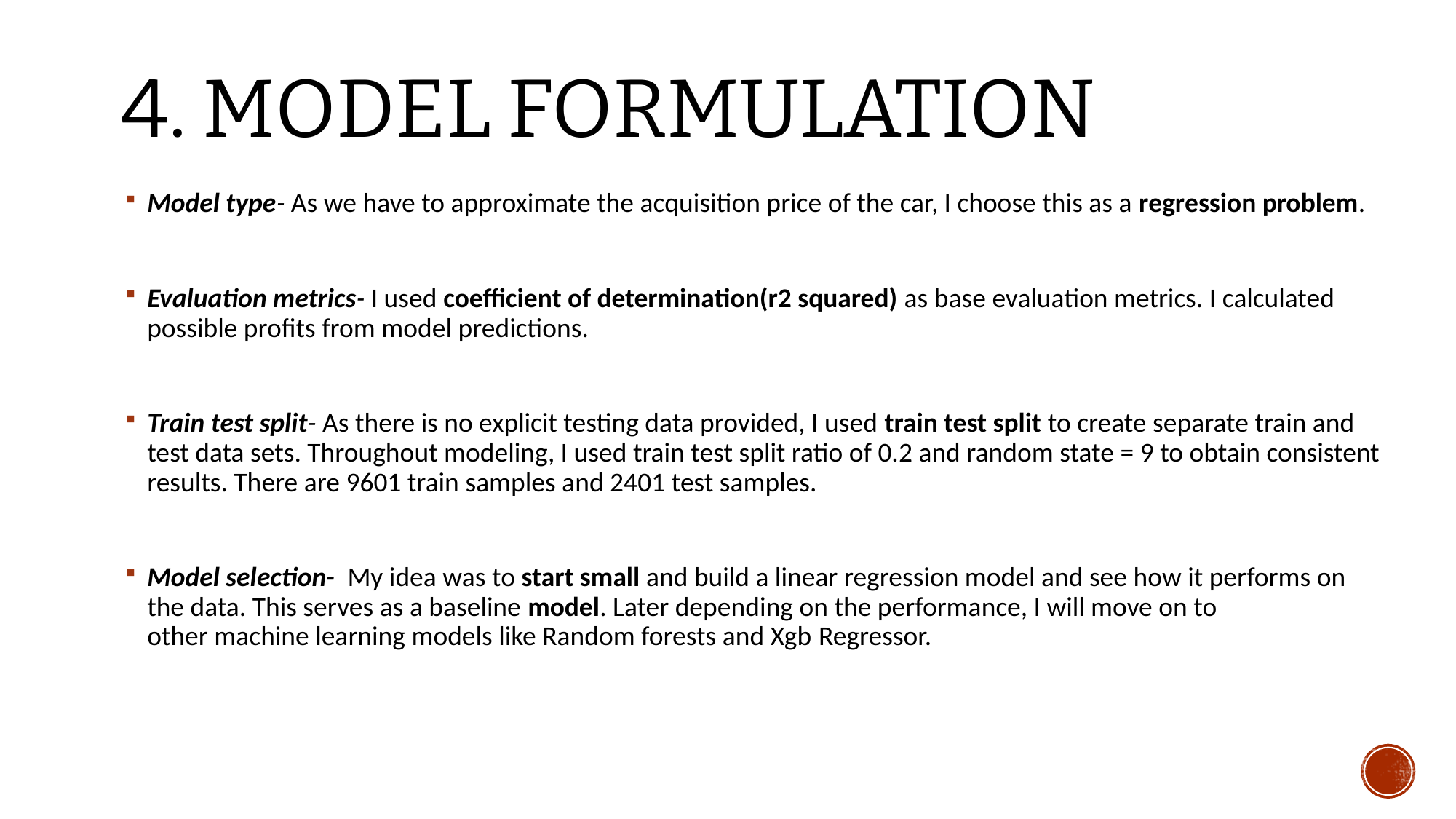

# 4. Model FORMULATION
Model type- As we have to approximate the acquisition price of the car, I choose this as a regression problem.

Evaluation metrics- I used coefficient of determination(r2 squared) as base evaluation metrics. I calculated possible profits from model predictions.

Train test split- As there is no explicit testing data provided, I used train test split to create separate train and test data sets. Throughout modeling, I used train test split ratio of 0.2 and random state = 9 to obtain consistent results. There are 9601 train samples and 2401 test samples.

Model selection-  My idea was to start small and build a linear regression model and see how it performs on the data. This serves as a baseline model. Later depending on the performance, I will move on to other machine learning models like Random forests and Xgb Regressor.